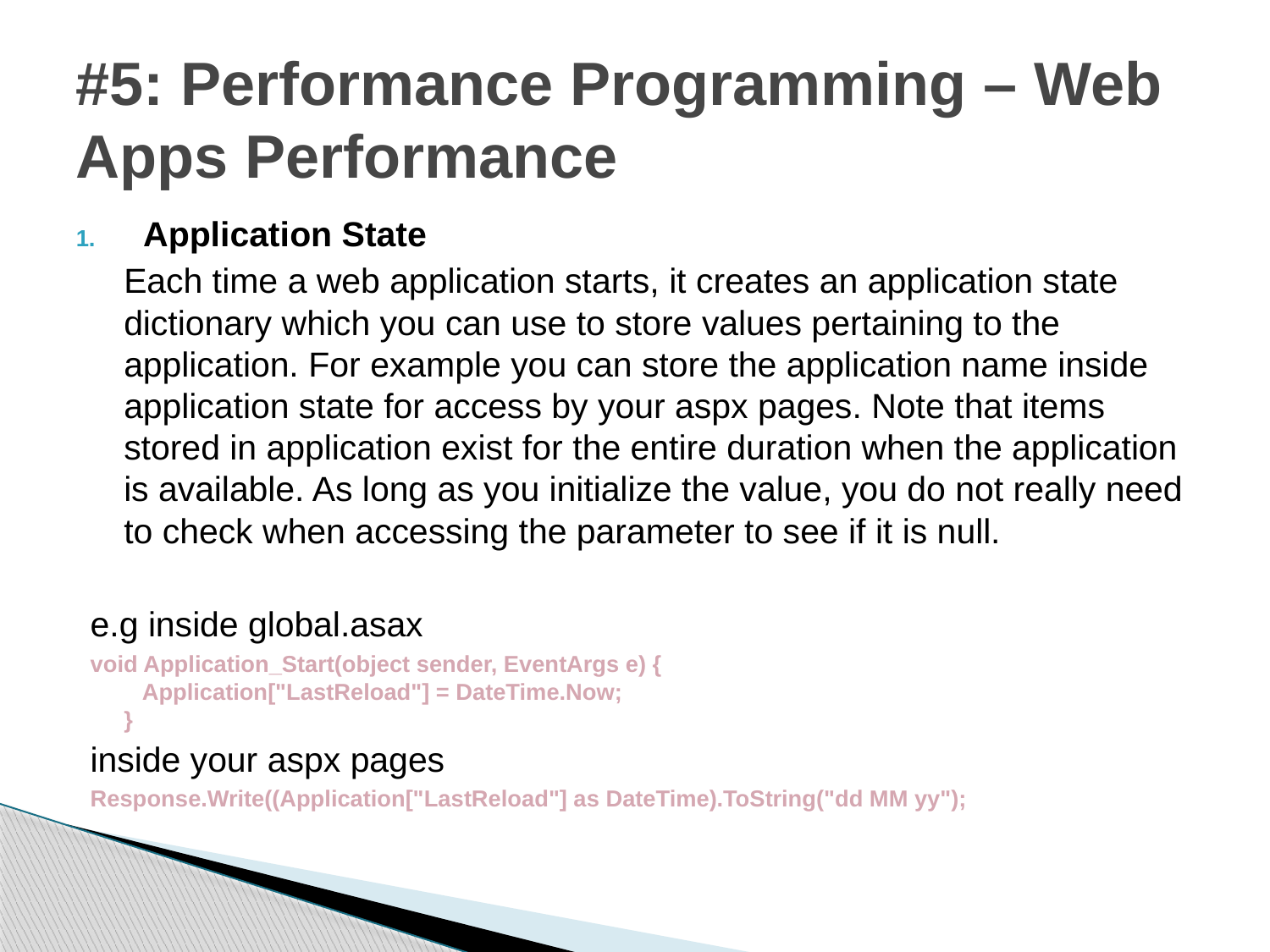

# #5: Performance Programming – Web Apps Performance
Application State
	Each time a web application starts, it creates an application state dictionary which you can use to store values pertaining to the application. For example you can store the application name inside application state for access by your aspx pages. Note that items stored in application exist for the entire duration when the application is available. As long as you initialize the value, you do not really need to check when accessing the parameter to see if it is null.

e.g inside global.asax
void Application_Start(object sender, EventArgs e) {
   Application["LastReload"] = DateTime.Now;
}
inside your aspx pages
Response.Write((Application["LastReload"] as DateTime).ToString("dd MM yy");